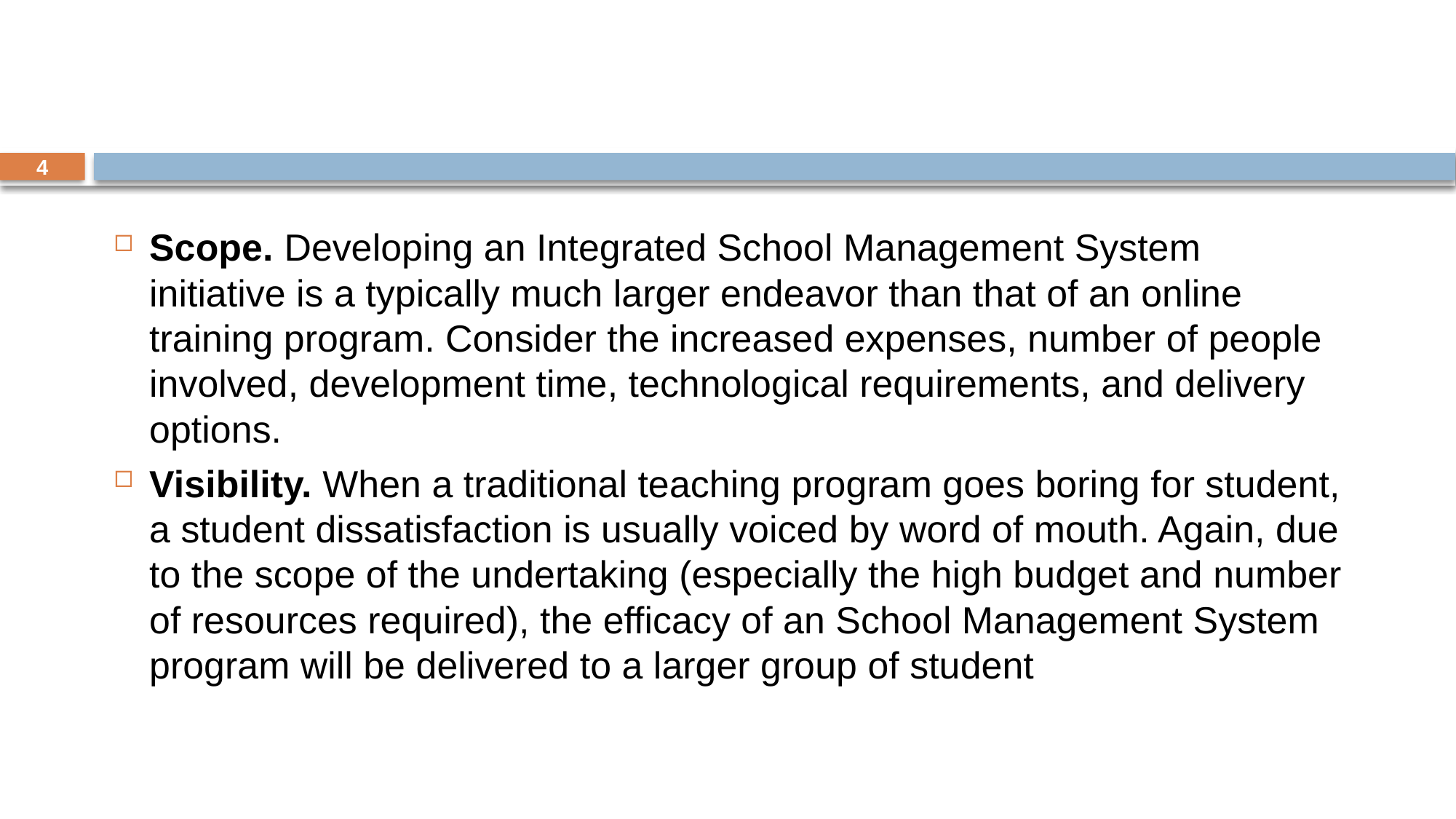

4
Scope. Developing an Integrated School Management System initiative is a typically much larger endeavor than that of an online training program. Consider the increased expenses, number of people involved, development time, technological requirements, and delivery options.
Visibility. When a traditional teaching program goes boring for student, a student dissatisfaction is usually voiced by word of mouth. Again, due to the scope of the undertaking (especially the high budget and number of resources required), the efficacy of an School Management System program will be delivered to a larger group of student